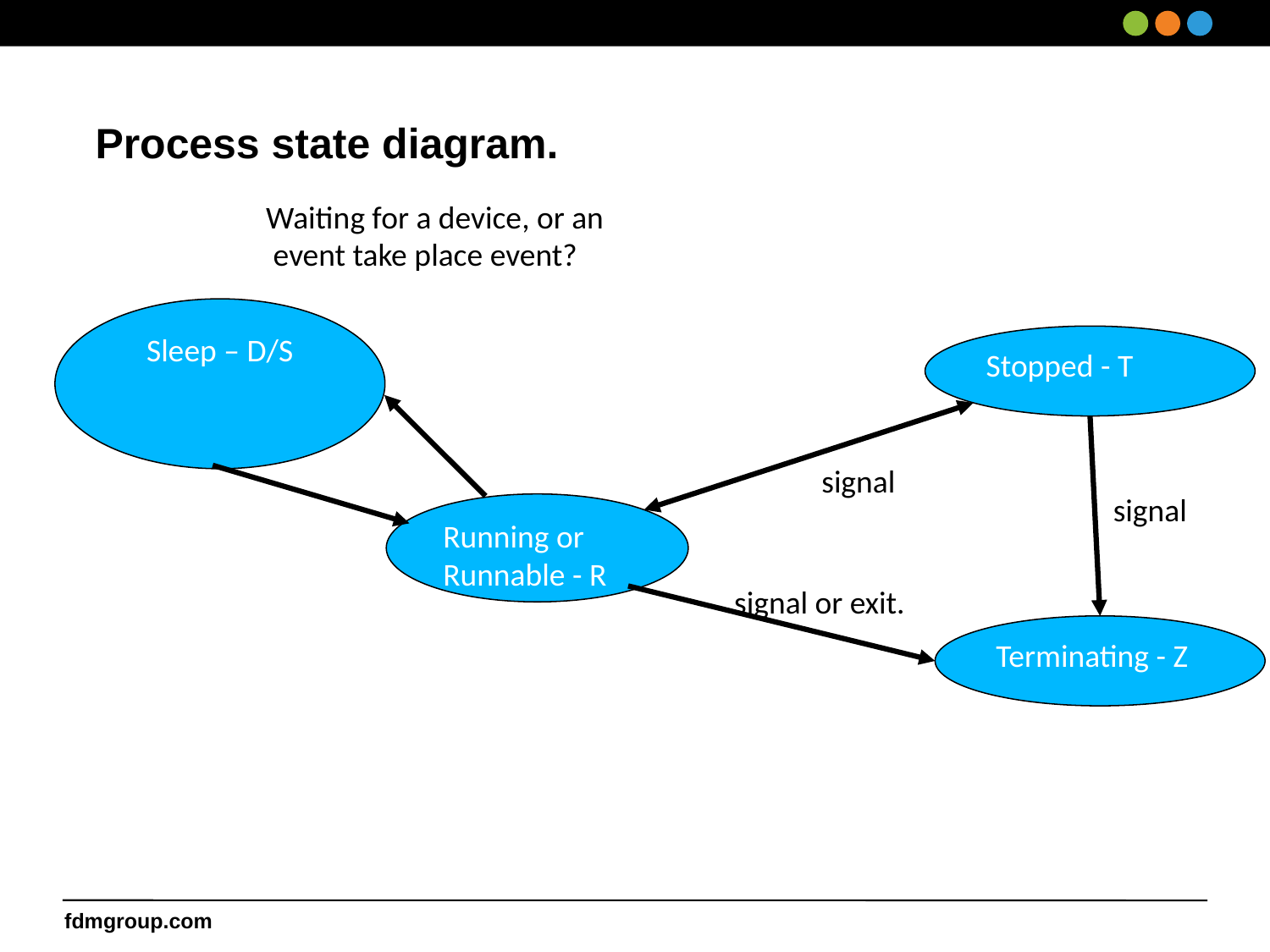

Process state diagram.
Waiting for a device, or an
 event take place event?

Sleep – D/S
Stopped - T
signal
signal
Running or
Runnable - R
signal or exit.
Terminating - Z